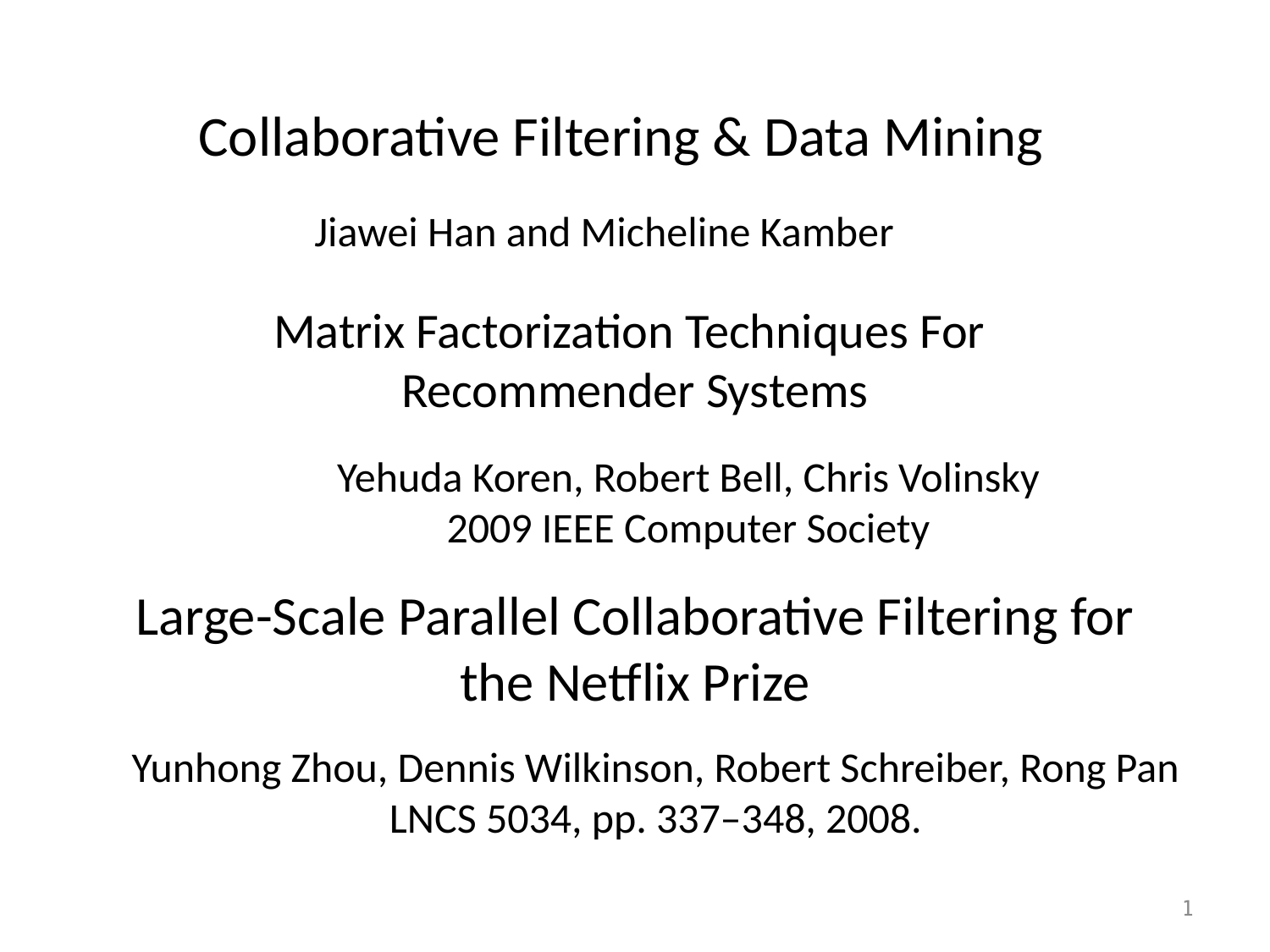

# Collaborative Filtering & Data Mining
Jiawei Han and Micheline Kamber
Matrix Factorization Techniques For
Recommender Systems
Yehuda Koren, Robert Bell, Chris Volinsky
2009 IEEE Computer Society
Large-Scale Parallel Collaborative Filtering for the Netflix Prize

Yunhong Zhou, Dennis Wilkinson, Robert Schreiber, Rong Pan
LNCS 5034, pp. 337–348, 2008.
1